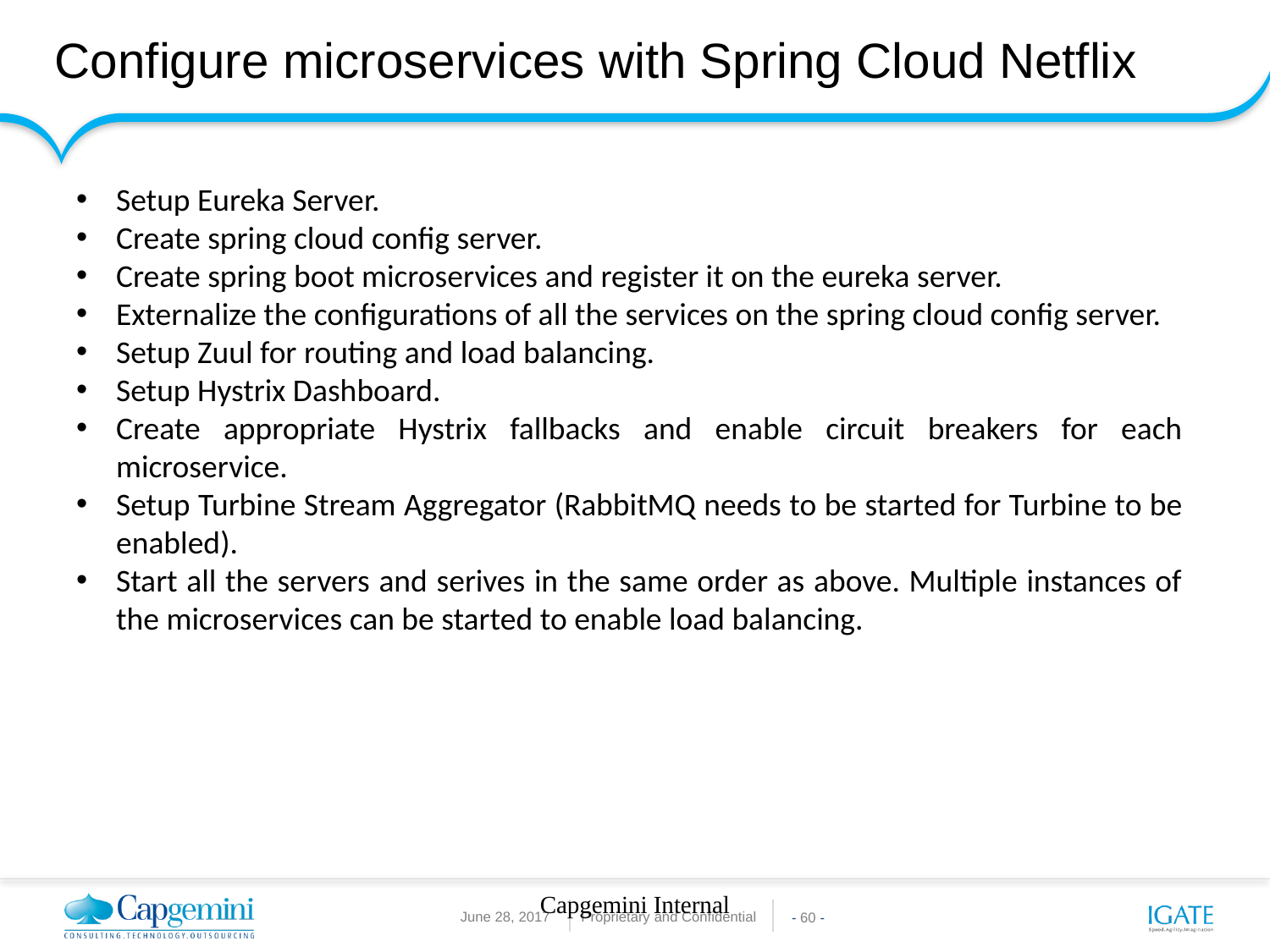

Configure microservices with Spring Cloud Netflix
Setup Eureka Server.
Create spring cloud config server.
Create spring boot microservices and register it on the eureka server.
Externalize the configurations of all the services on the spring cloud config server.
Setup Zuul for routing and load balancing.
Setup Hystrix Dashboard.
Create appropriate Hystrix fallbacks and enable circuit breakers for each microservice.
Setup Turbine Stream Aggregator (RabbitMQ needs to be started for Turbine to be enabled).
Start all the servers and serives in the same order as above. Multiple instances of the microservices can be started to enable load balancing.
Capgemini Internal